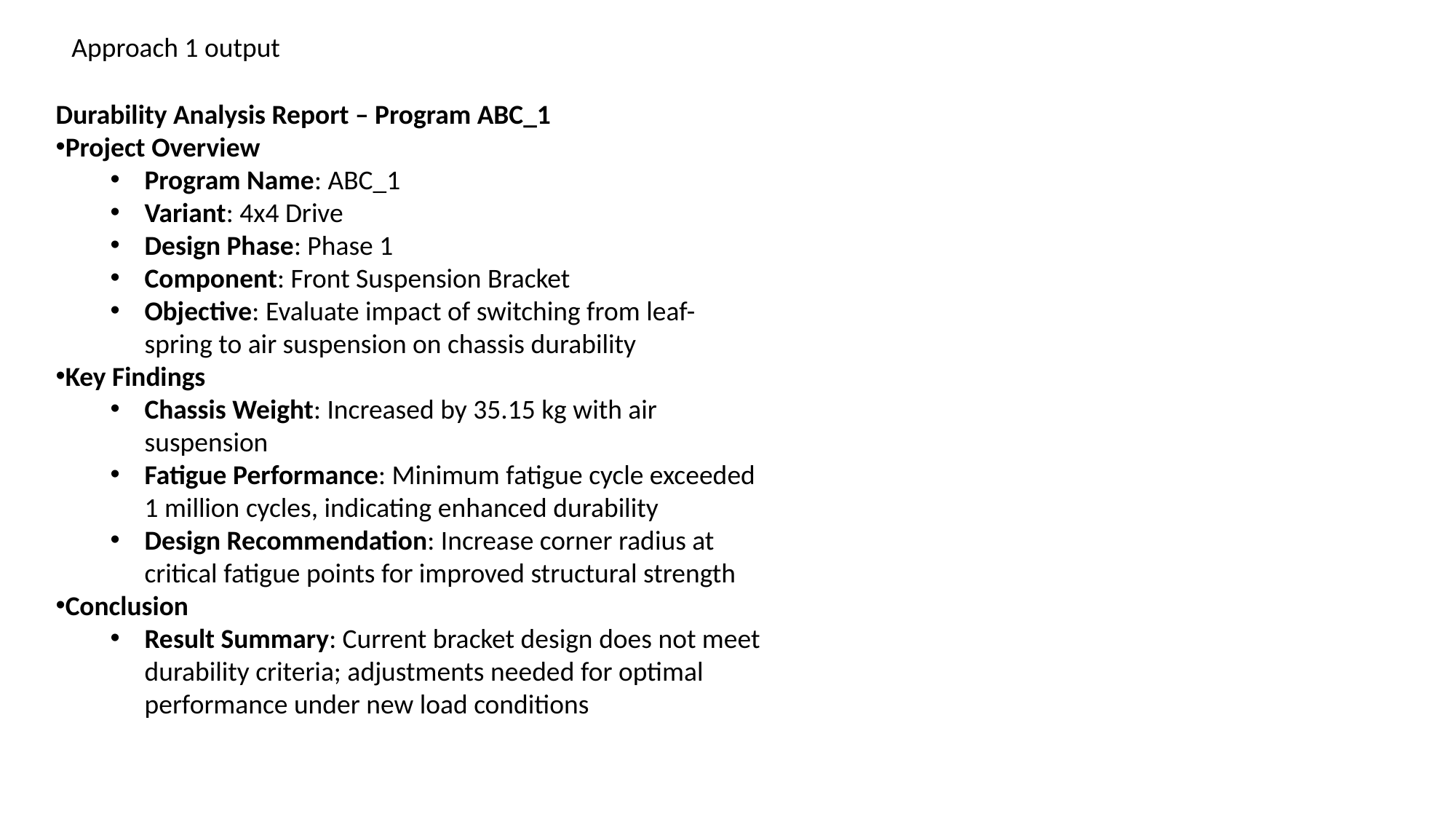

Approach 1 output
Durability Analysis Report – Program ABC_1
Project Overview
Program Name: ABC_1
Variant: 4x4 Drive
Design Phase: Phase 1
Component: Front Suspension Bracket
Objective: Evaluate impact of switching from leaf-spring to air suspension on chassis durability
Key Findings
Chassis Weight: Increased by 35.15 kg with air suspension
Fatigue Performance: Minimum fatigue cycle exceeded 1 million cycles, indicating enhanced durability
Design Recommendation: Increase corner radius at critical fatigue points for improved structural strength
Conclusion
Result Summary: Current bracket design does not meet durability criteria; adjustments needed for optimal performance under new load conditions